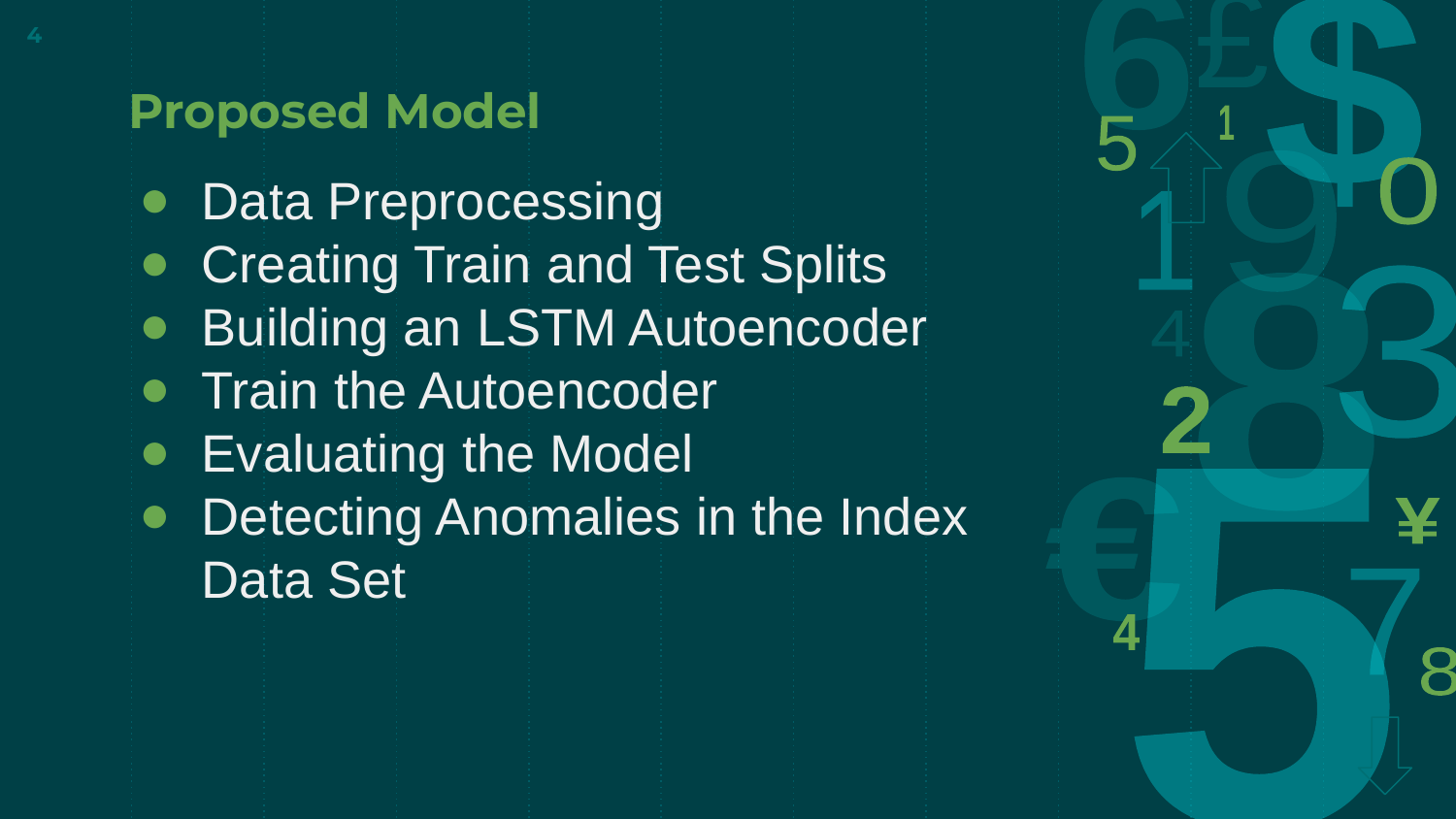

4
# Proposed Model
Data Preprocessing
Creating Train and Test Splits
Building an LSTM Autoencoder
Train the Autoencoder
Evaluating the Model
Detecting Anomalies in the Index Data Set